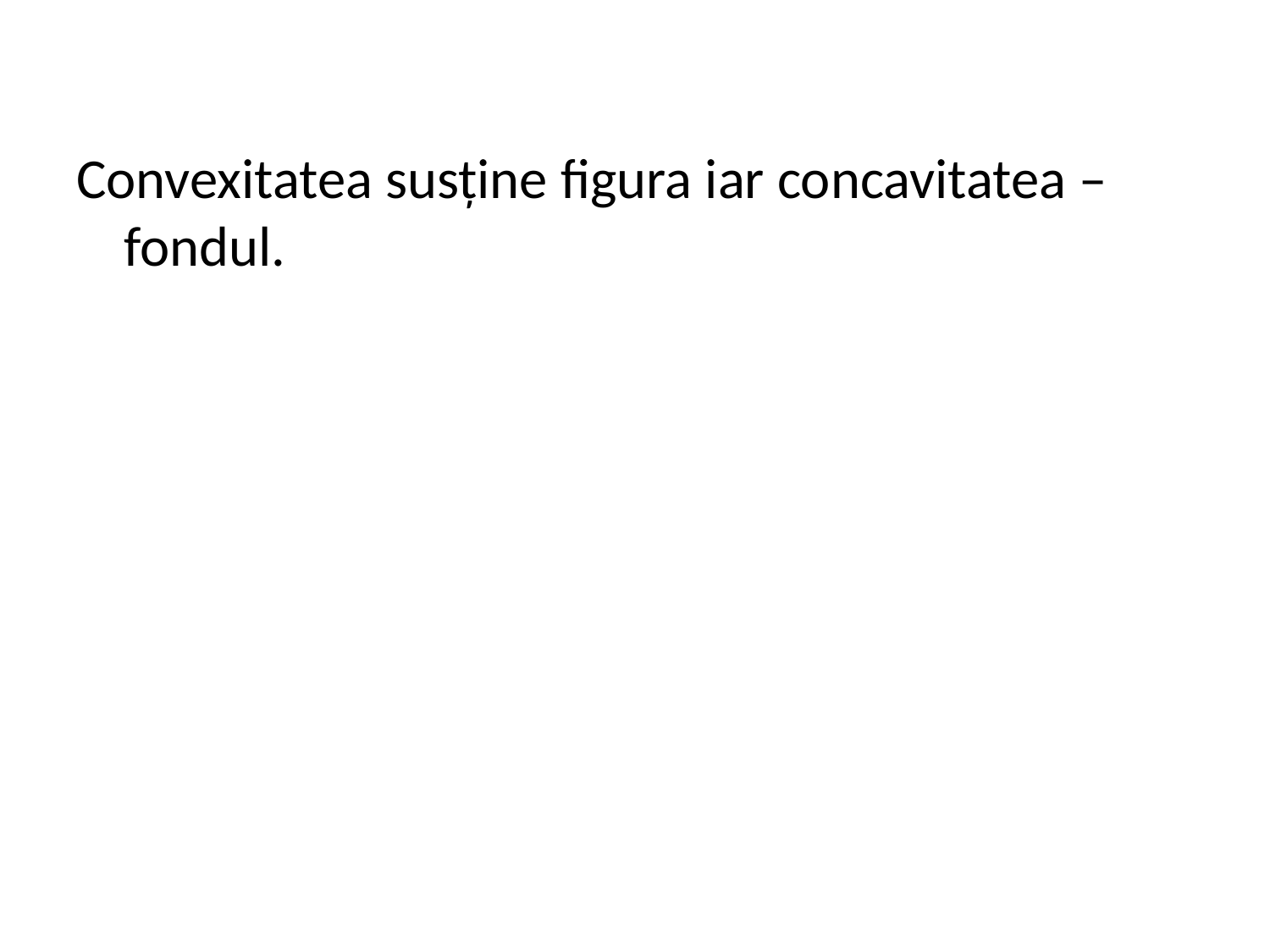

Convexitatea susține figura iar concavitatea – fondul.